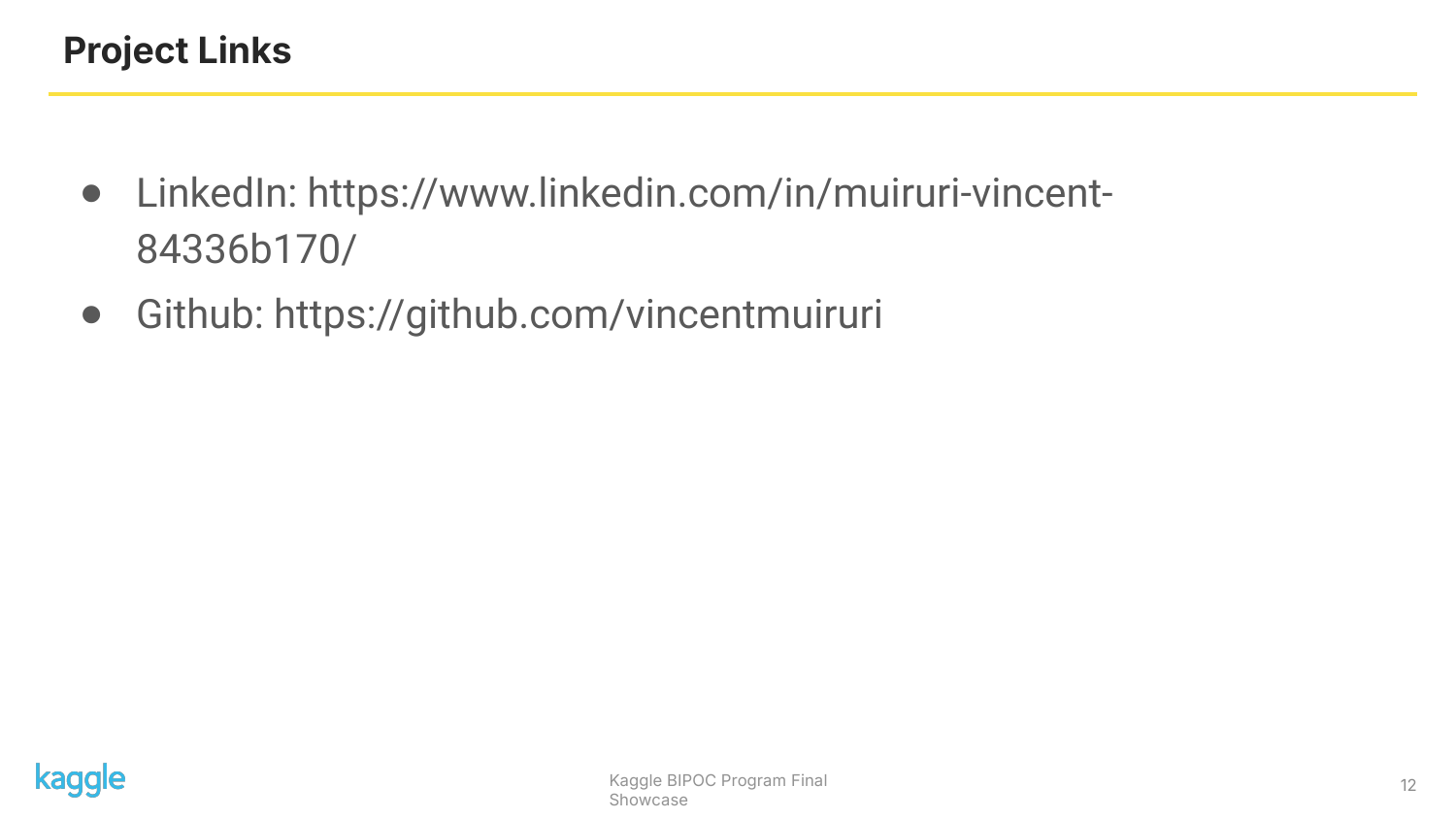

# Project Links
LinkedIn: https://www.linkedin.com/in/muiruri-vincent-84336b170/
Github: https://github.com/vincentmuiruri
12